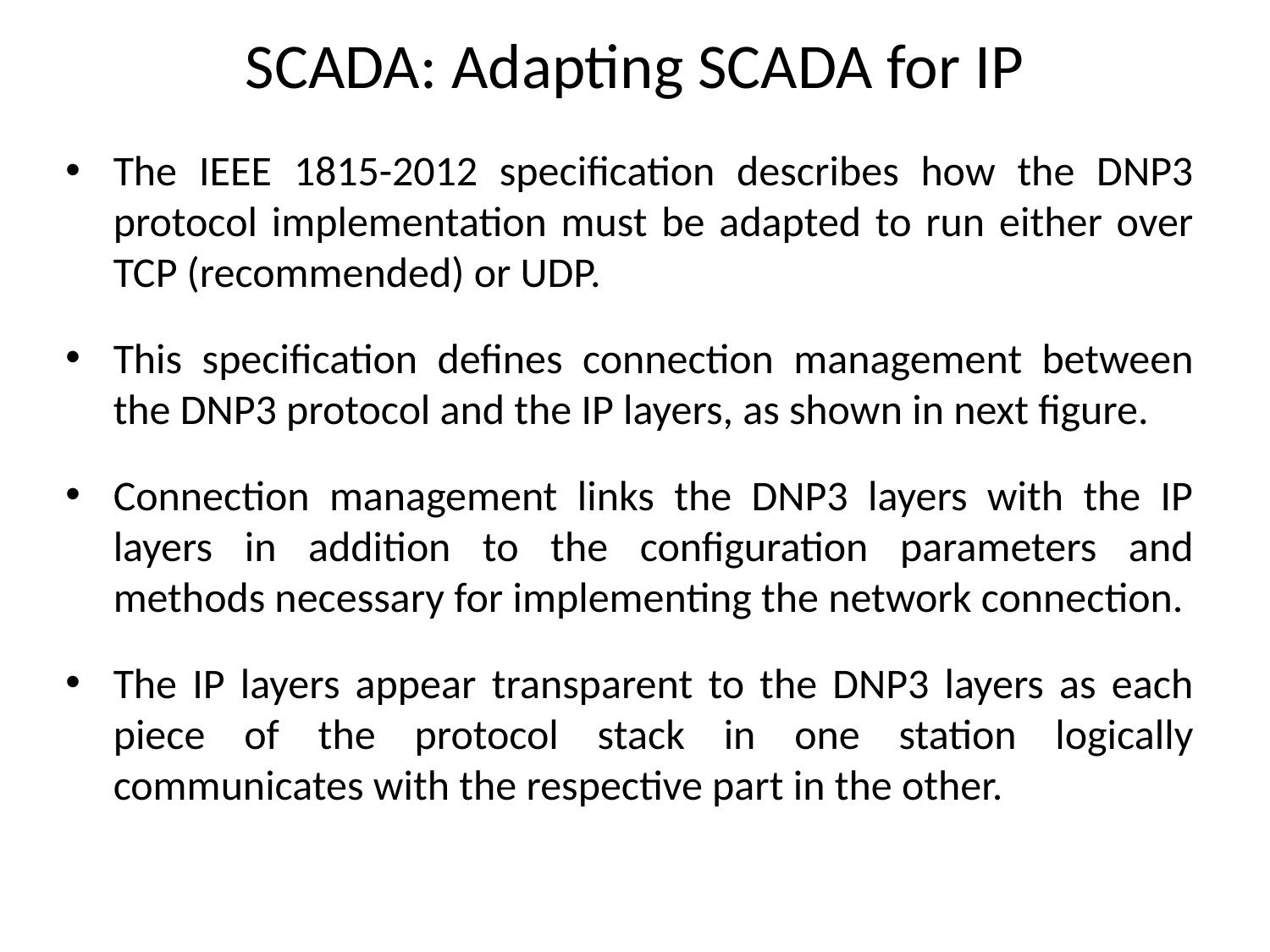

# SCADA: Adapting SCADA for IP
The IEEE 1815-2012 specification describes how the DNP3 protocol implementation must be adapted to run either over TCP (recommended) or UDP.
This specification defines connection management between the DNP3 protocol and the IP layers, as shown in next figure.
Connection management links the DNP3 layers with the IP layers in addition to the configuration parameters and methods necessary for implementing the network connection.
The IP layers appear transparent to the DNP3 layers as each piece of the protocol stack in one station logically communicates with the respective part in the other.